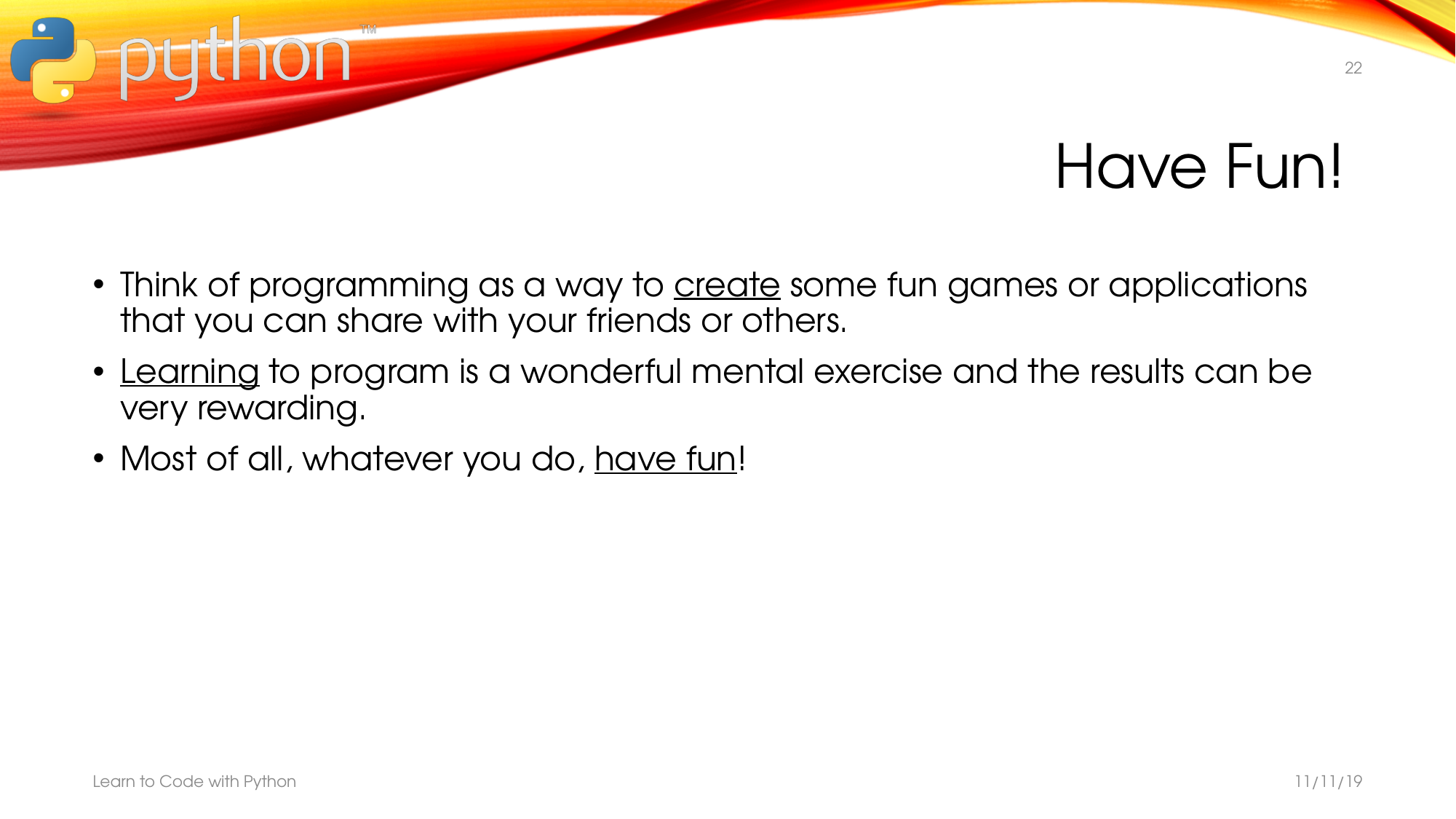

22
# Have Fun!
Think of programming as a way to create some fun games or applications that you can share with your friends or others.
Learning to program is a wonderful mental exercise and the results can be very rewarding.
Most of all, whatever you do, have fun!
Learn to Code with Python
11/11/19